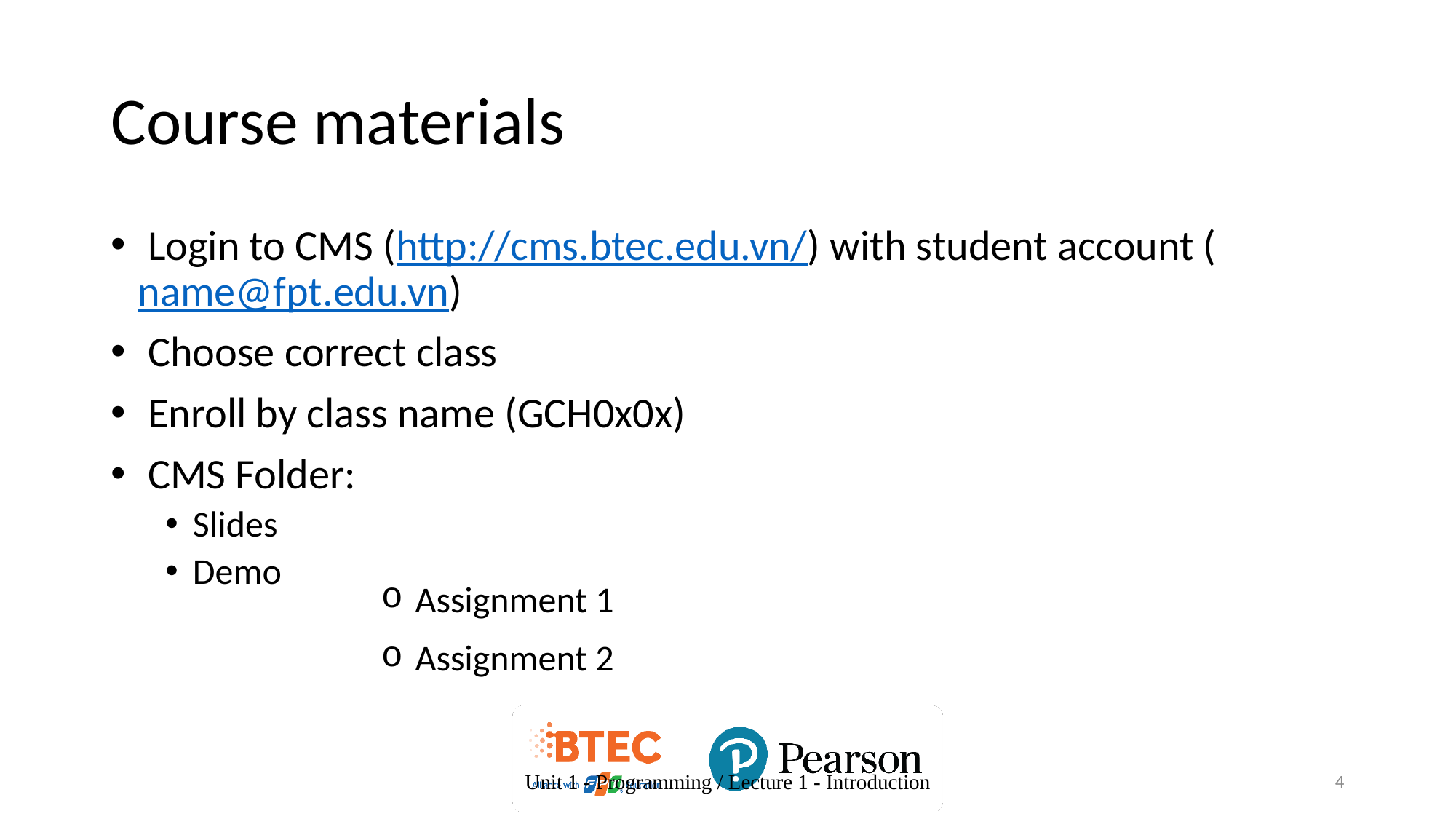

# Course materials
 Login to CMS (http://cms.btec.edu.vn/) with student account (name@fpt.edu.vn)
 Choose correct class
 Enroll by class name (GCH0x0x)
 CMS Folder:
Slides
Demo
Assignment 1
Assignment 2
Unit 1 - Programming / Lecture 1 - Introduction
4